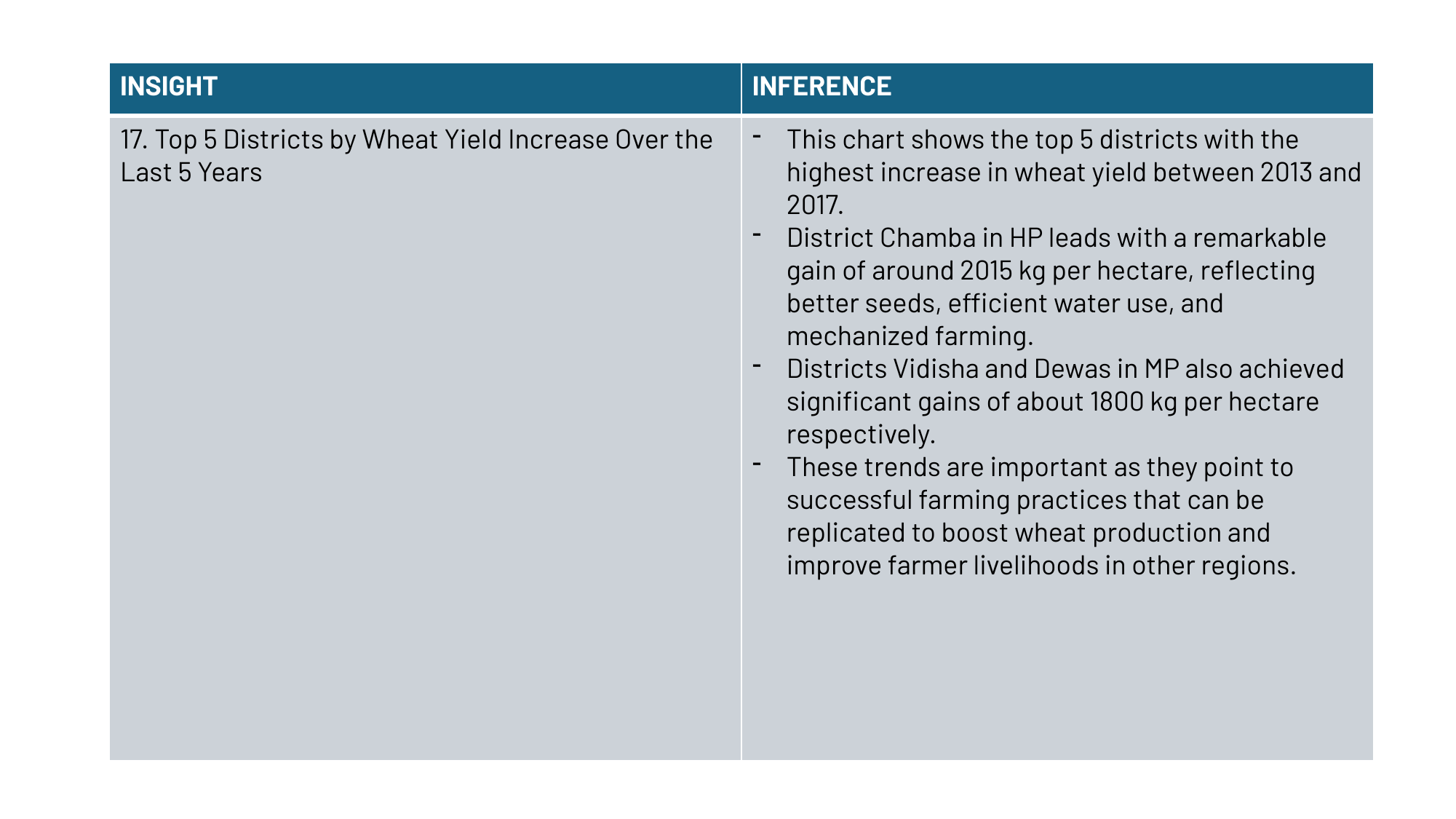

| INSIGHT | INFERENCE |
| --- | --- |
| 17. Top 5 Districts by Wheat Yield Increase Over the Last 5 Years | This chart shows the top 5 districts with the highest increase in wheat yield between 2013 and 2017. District Chamba in HP leads with a remarkable gain of around 2015 kg per hectare, reflecting better seeds, efficient water use, and mechanized farming. Districts Vidisha and Dewas in MP also achieved significant gains of about 1800 kg per hectare respectively. These trends are important as they point to successful farming practices that can be replicated to boost wheat production and improve farmer livelihoods in other regions. |